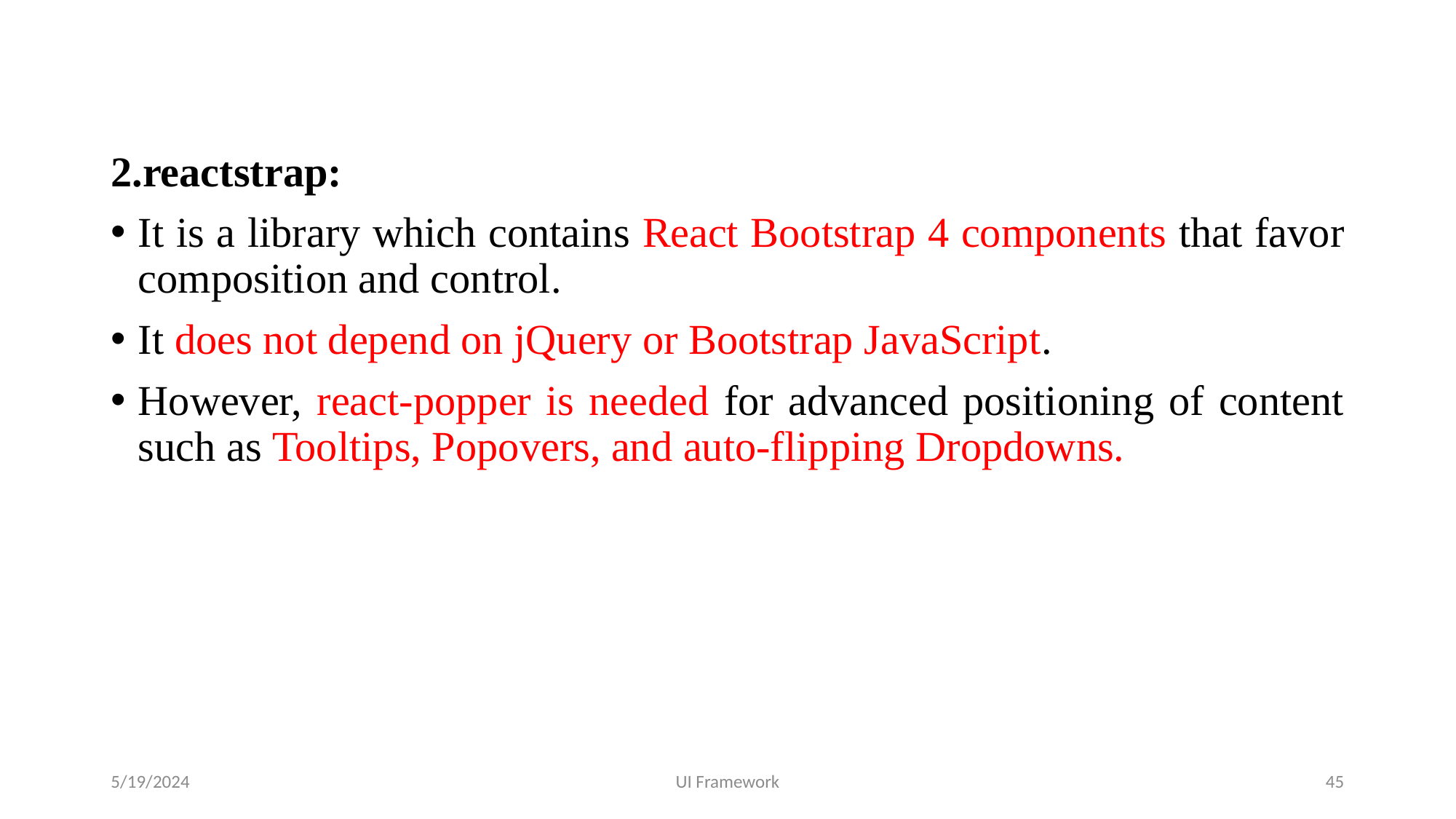

2.reactstrap:
It is a library which contains React Bootstrap 4 components that favor composition and control.
It does not depend on jQuery or Bootstrap JavaScript.
However, react-popper is needed for advanced positioning of content such as Tooltips, Popovers, and auto-flipping Dropdowns.

5/19/2024
UI Framework
45